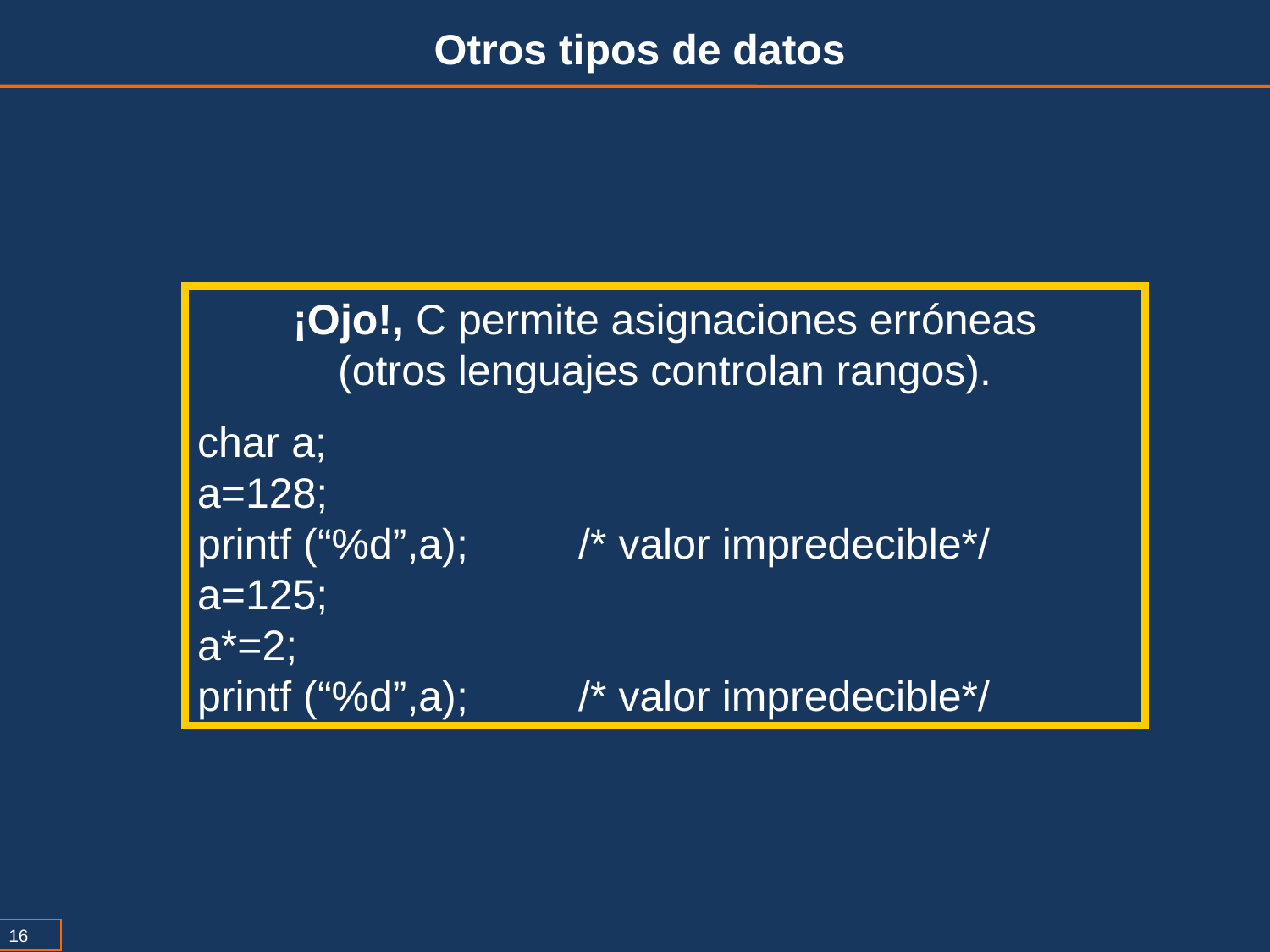

Otros tipos de datos
¡Ojo!, C permite asignaciones erróneas
(otros lenguajes controlan rangos).
char a;
a=128;
printf (“%d”,a); 	/* valor impredecible*/
a=125;
a*=2;
printf (“%d”,a); 	/* valor impredecible*/